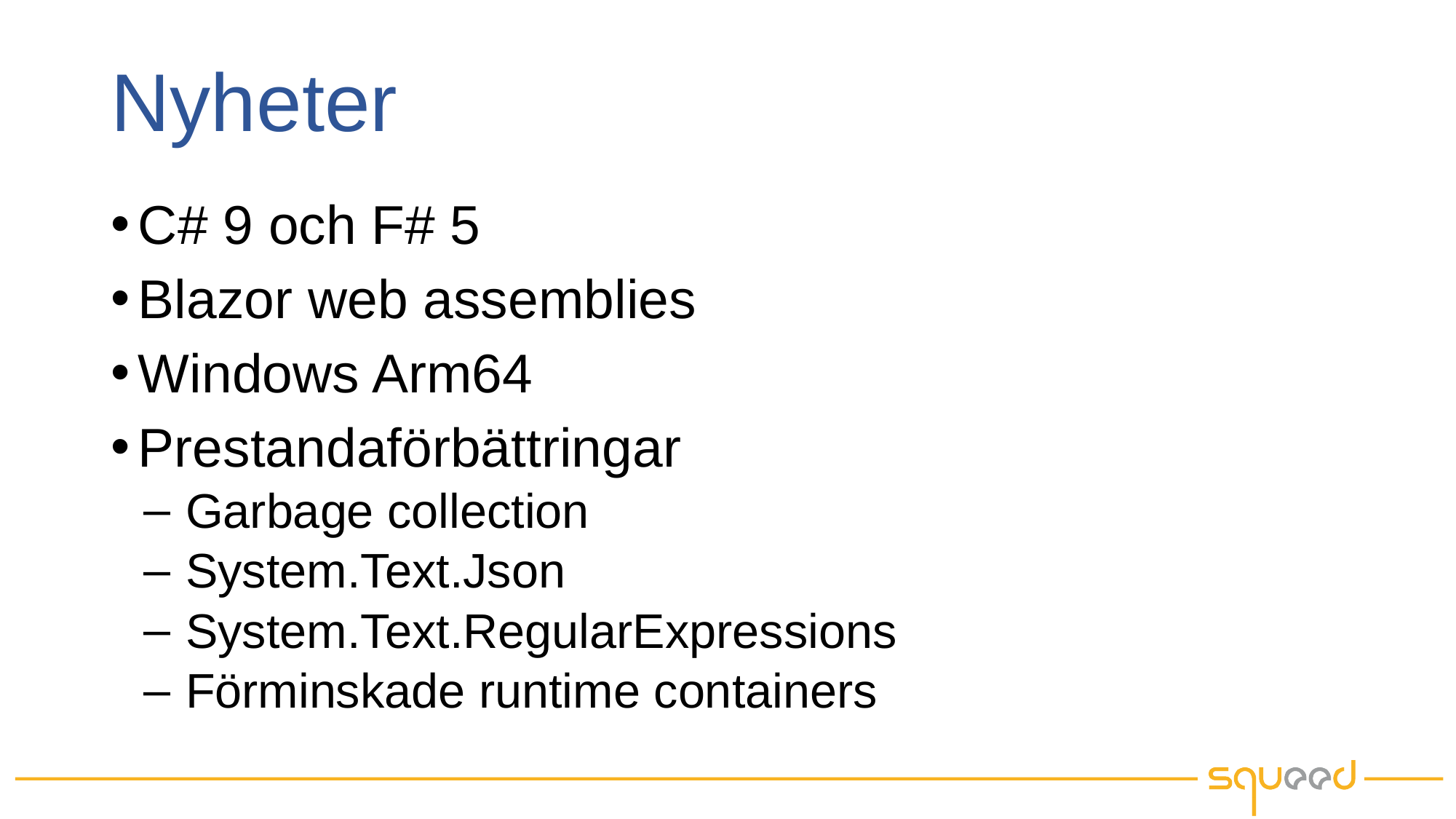

# Nyheter
C# 9 och F# 5
Blazor web assemblies
Windows Arm64
Prestandaförbättringar
Garbage collection
System.Text.Json
System.Text.RegularExpressions
Förminskade runtime containers